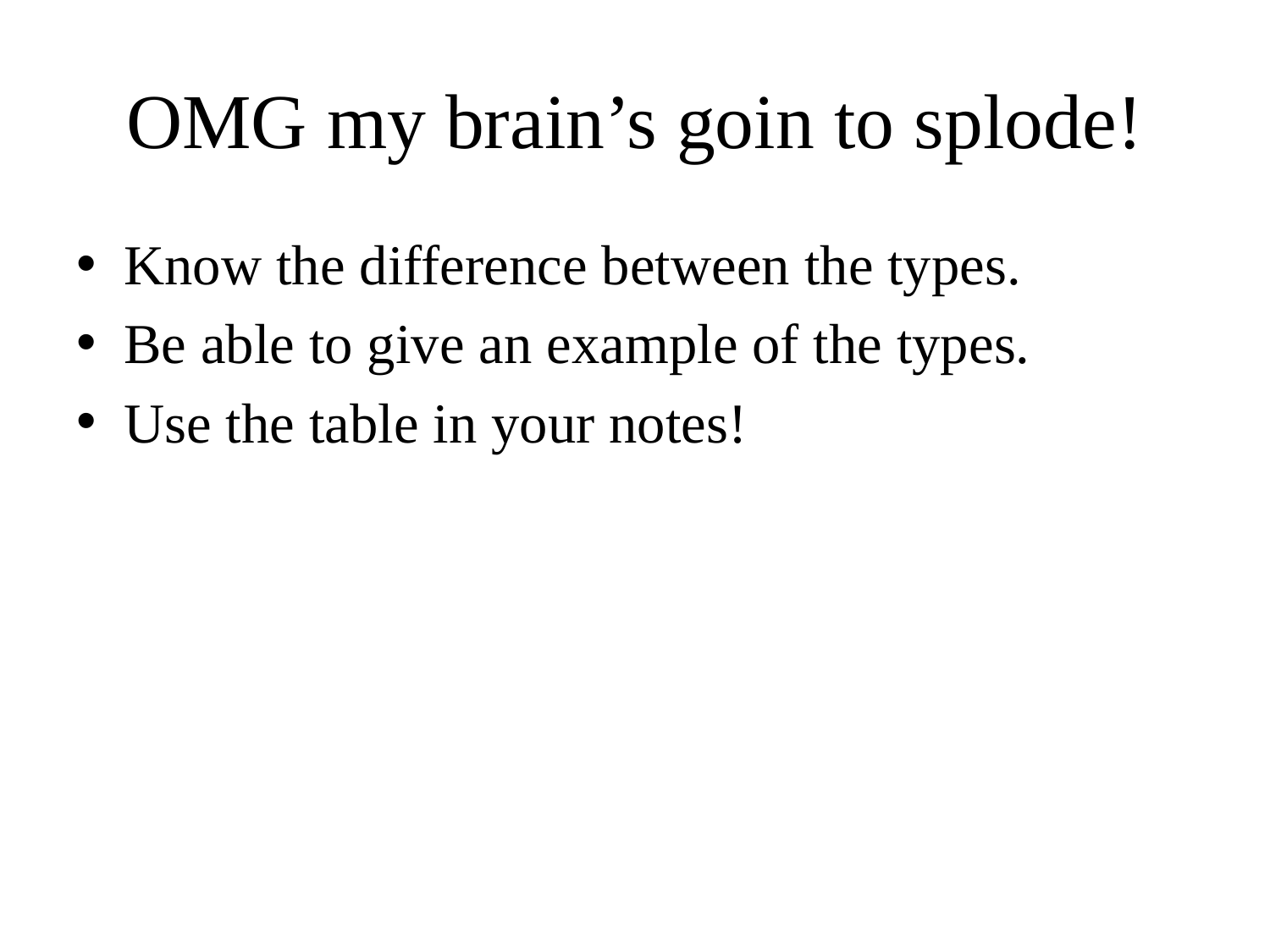

# OMG my brain’s goin to splode!
Know the difference between the types.
Be able to give an example of the types.
Use the table in your notes!